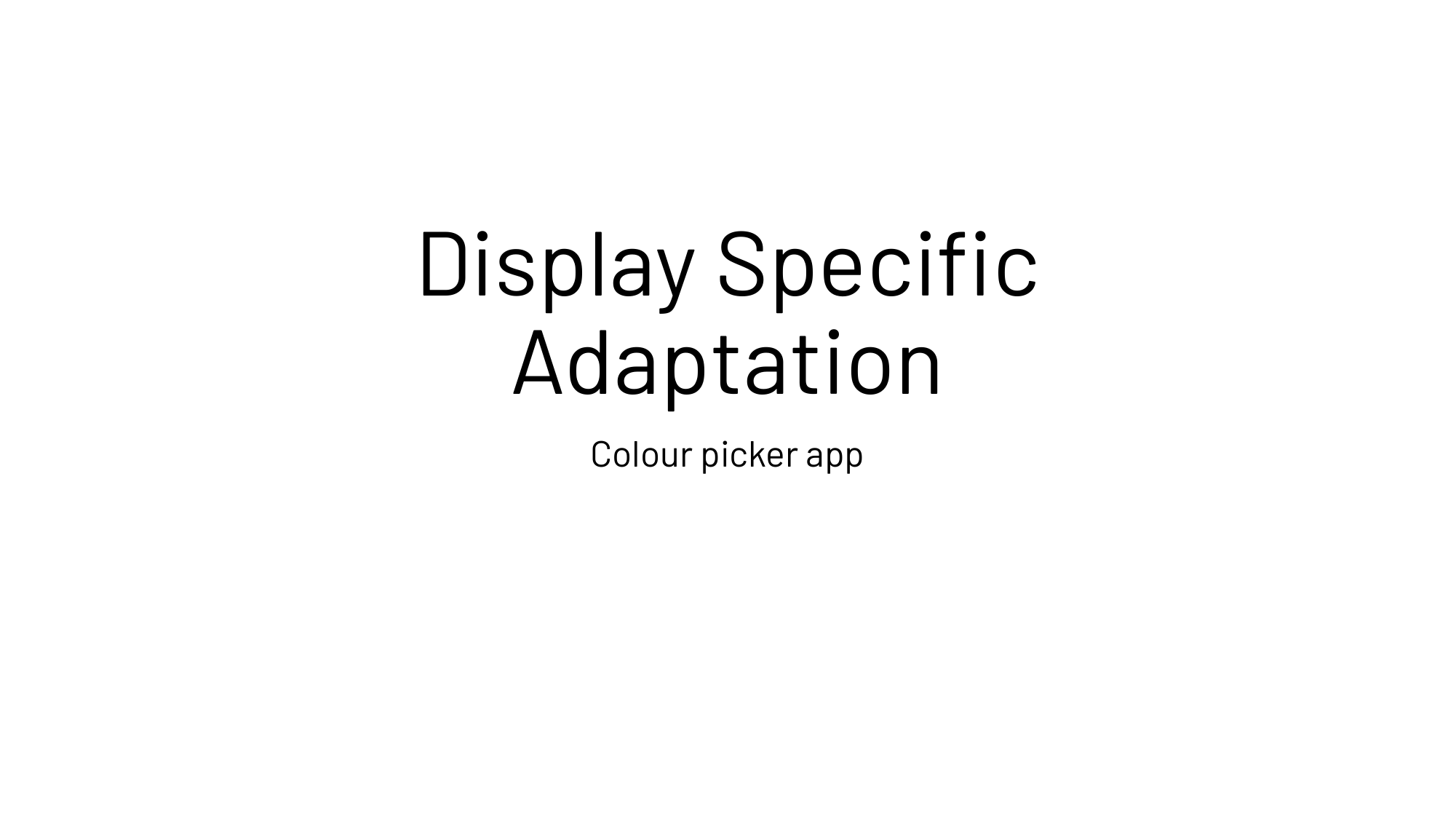

# Display Specific Adaptation
Colour picker app